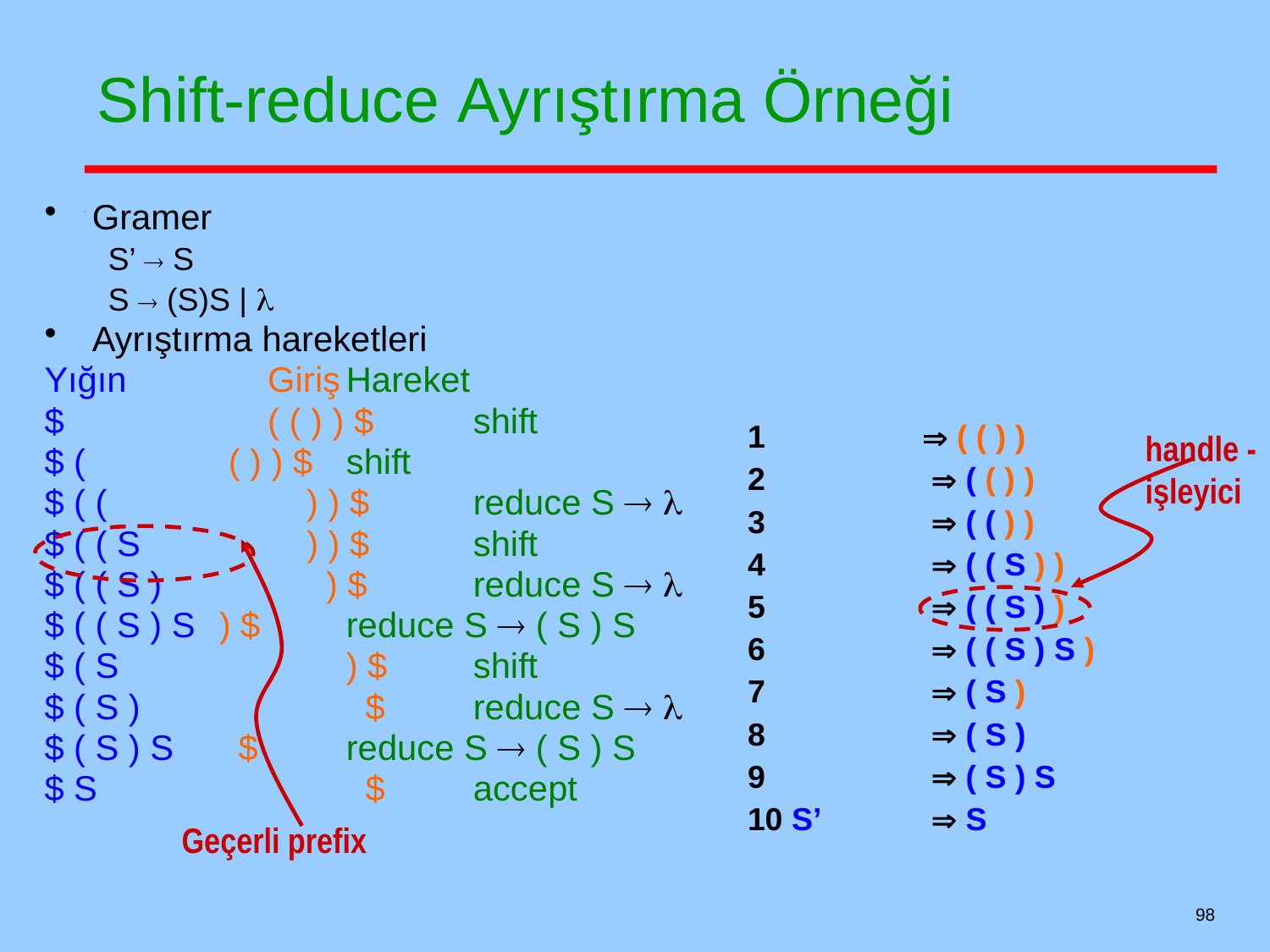

# Shift-reduce Ayrıştırma Örneği
Gramer
S’ → S
S → (S)S | λ
Ayrıştırma hareketleri
Yığın	     Giriş	Hareket
$		     ( ( ) ) $	shift
$ (	              ( ) ) $	shift
$ ( (	         ) ) $ 	reduce S → λ
$ ( ( S	         ) ) $	shift
$ ( ( S )	           ) $	reduce S → λ
$ ( ( S ) S	) $	reduce S → ( S ) S
$ ( S		) $	shift
$ ( S )		  $	reduce S → λ
$ ( S ) S	  $	reduce S → ( S ) S
$ S		  $ 	accept

1		⇒ ( ( ) )
2		 ⇒ ( ( ) )
3		 ⇒ ( ( ) )
4	 	 ⇒ ( ( S ) )
5		 ⇒ ( ( S ) )
6		 ⇒ ( ( S ) S )
7		 ⇒ ( S )
8	 	 ⇒ ( S )
9		 ⇒ ( S ) S
10 S’	 ⇒ S
handle -
işleyici

Geçerli prefix
98